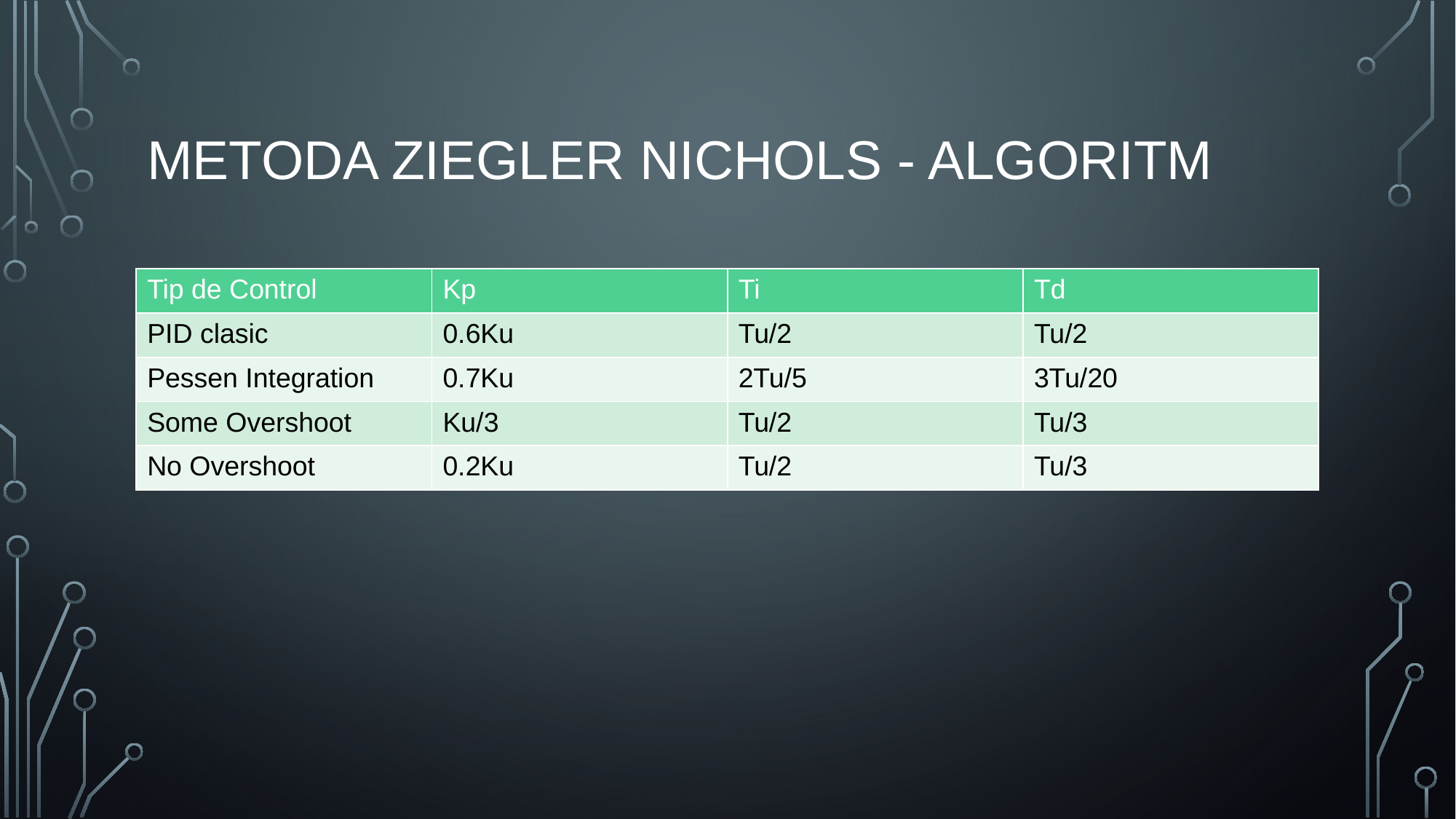

# metoda ziegler nichols - algoritm
| Tip de Control | Kp | Ti | Td |
| --- | --- | --- | --- |
| PID clasic | 0.6Ku | Tu/2 | Tu/2 |
| Pessen Integration | 0.7Ku | 2Tu/5 | 3Tu/20 |
| Some Overshoot | Ku/3 | Tu/2 | Tu/3 |
| No Overshoot | 0.2Ku | Tu/2 | Tu/3 |